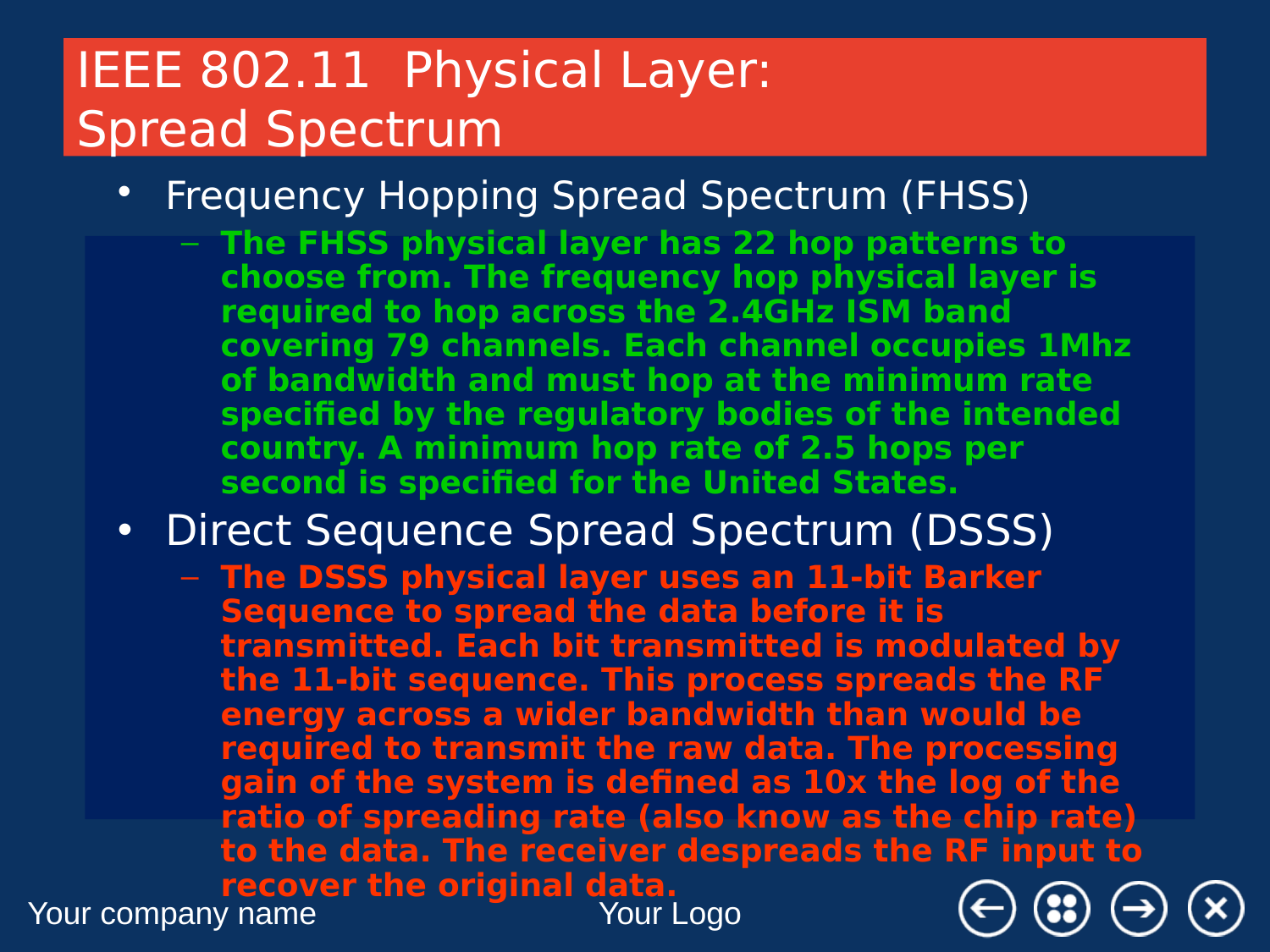

# IEEE 802.11  Physical Layer: Spread Spectrum
Frequency Hopping Spread Spectrum (FHSS)
The FHSS physical layer has 22 hop patterns to choose from. The frequency hop physical layer is required to hop across the 2.4GHz ISM band covering 79 channels. Each channel occupies 1Mhz of bandwidth and must hop at the minimum rate specified by the regulatory bodies of the intended country. A minimum hop rate of 2.5 hops per second is specified for the United States.
Direct Sequence Spread Spectrum (DSSS)
The DSSS physical layer uses an 11-bit Barker Sequence to spread the data before it is transmitted. Each bit transmitted is modulated by the 11-bit sequence. This process spreads the RF energy across a wider bandwidth than would be required to transmit the raw data. The processing gain of the system is defined as 10x the log of the ratio of spreading rate (also know as the chip rate) to the data. The receiver despreads the RF input to recover the original data.